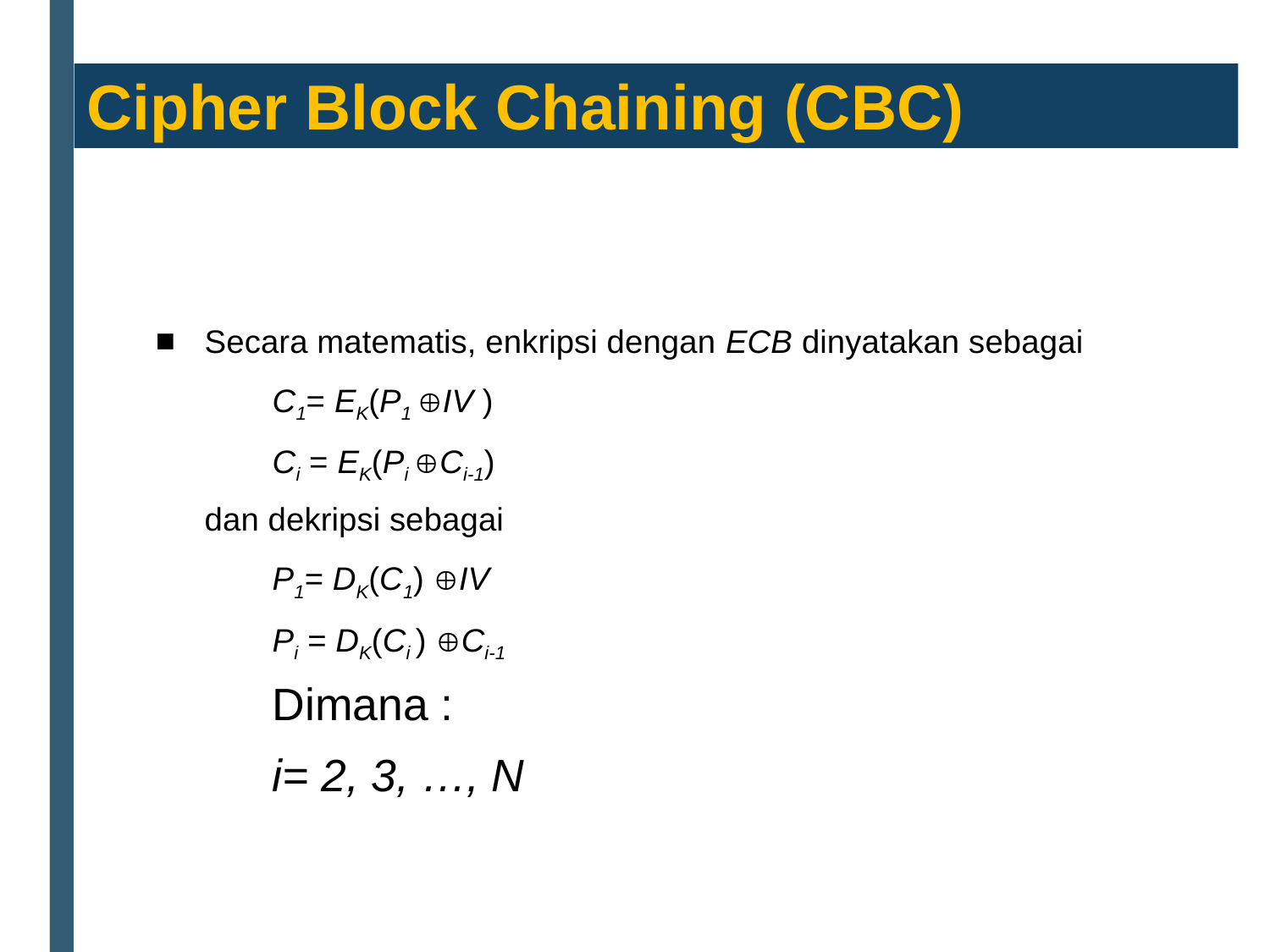

Cipher Block Chaining (CBC)
Secara matematis, enkripsi dengan ECB dinyatakan sebagai
	C1= EK(P1 ⊕IV )
	Ci = EK(Pi ⊕Ci-1)
	dan dekripsi sebagai
	P1= DK(C1) ⊕IV
	Pi = DK(Ci ) ⊕Ci-1
	Dimana :
		i= 2, 3, …, N